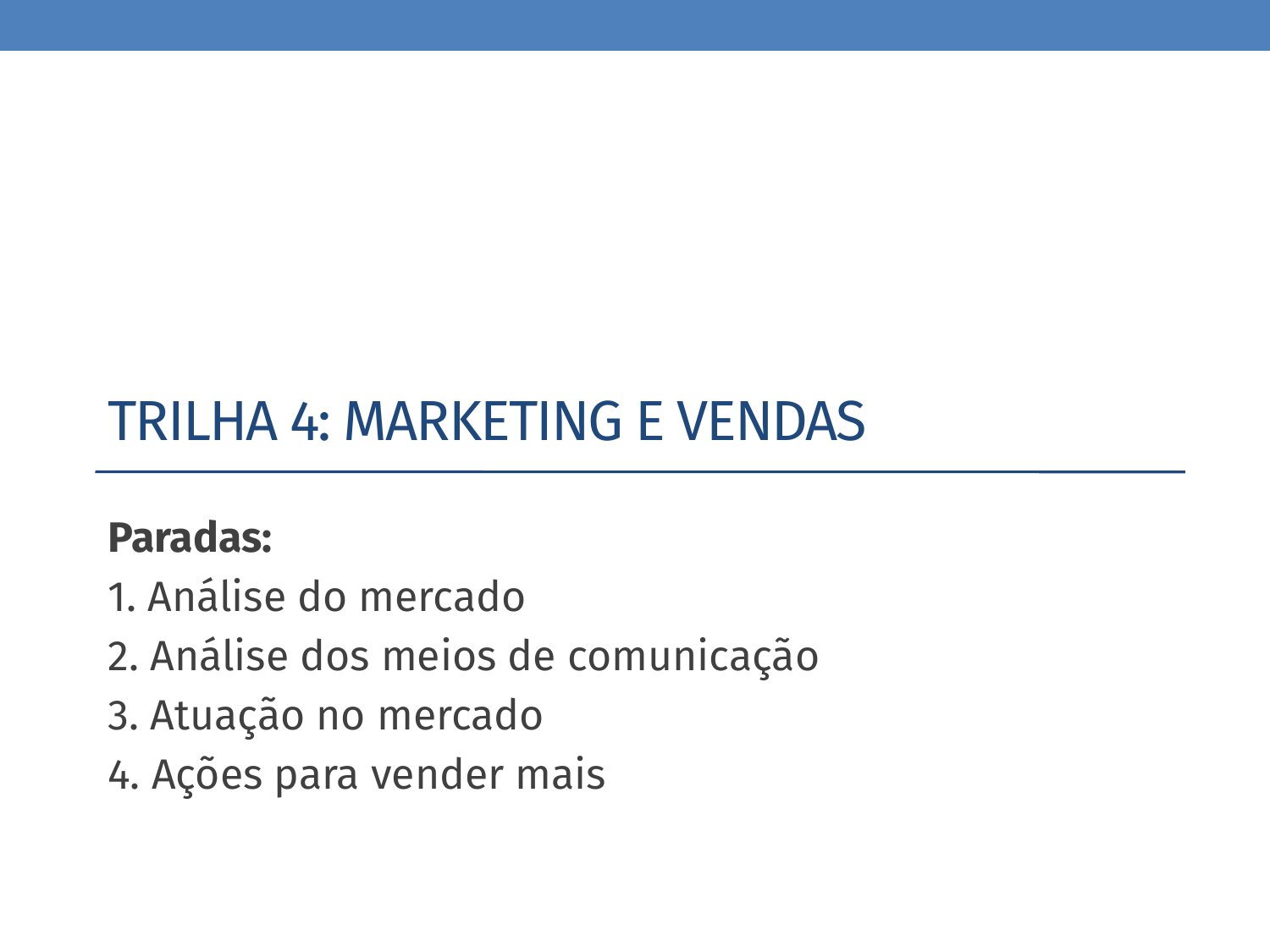

# Trilha 4: MARKETING E VENDAS
Paradas:
1. Análise do mercado
2. Análise dos meios de comunicação
3. Atuação no mercado
4. Ações para vender mais